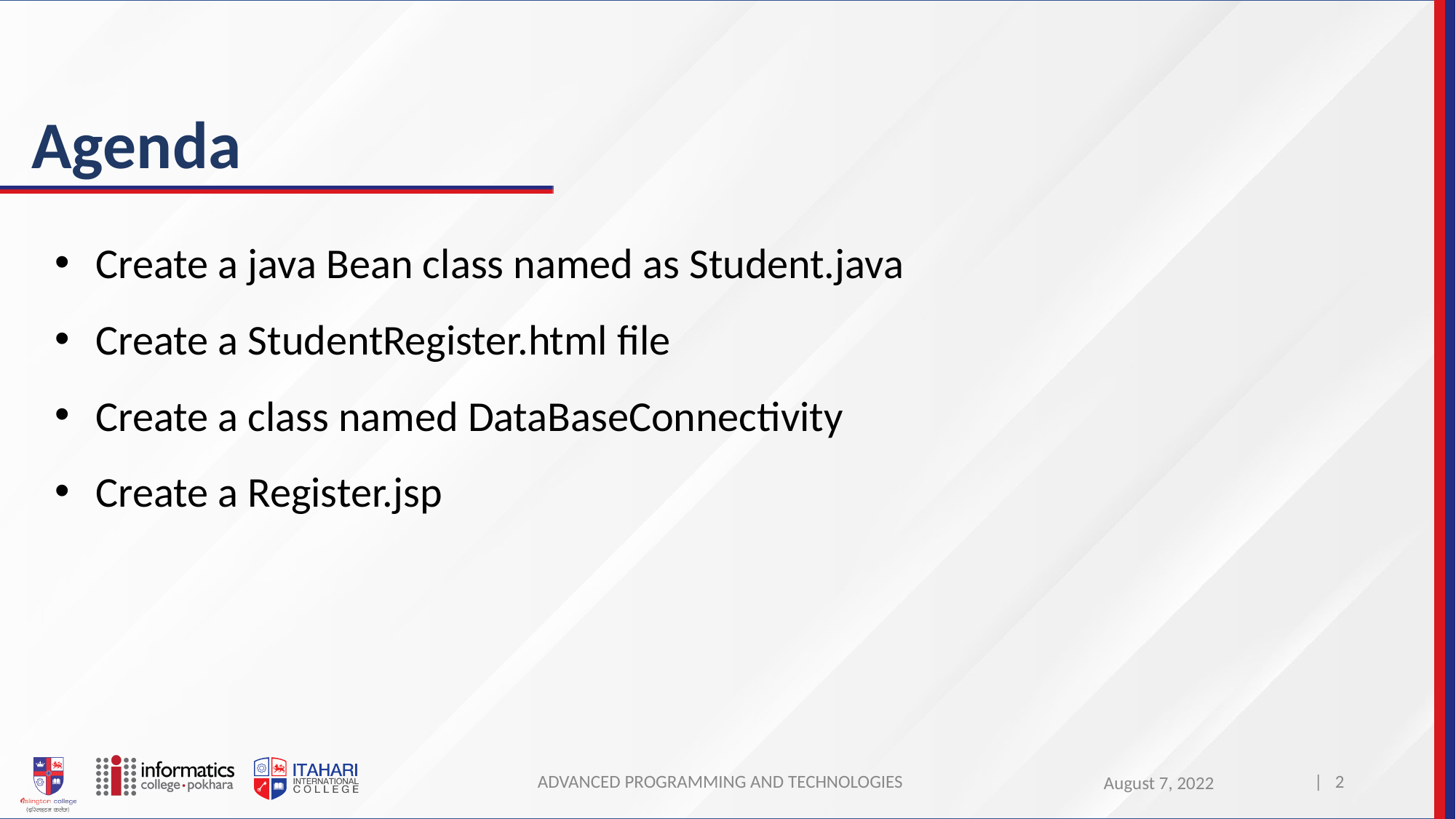

# Agenda
Create a java Bean class named as Student.java
Create a StudentRegister.html file
Create a class named DataBaseConnectivity
Create a Register.jsp
ADVANCED PROGRAMMING AND TECHNOLOGIES
|   2
August 7, 2022